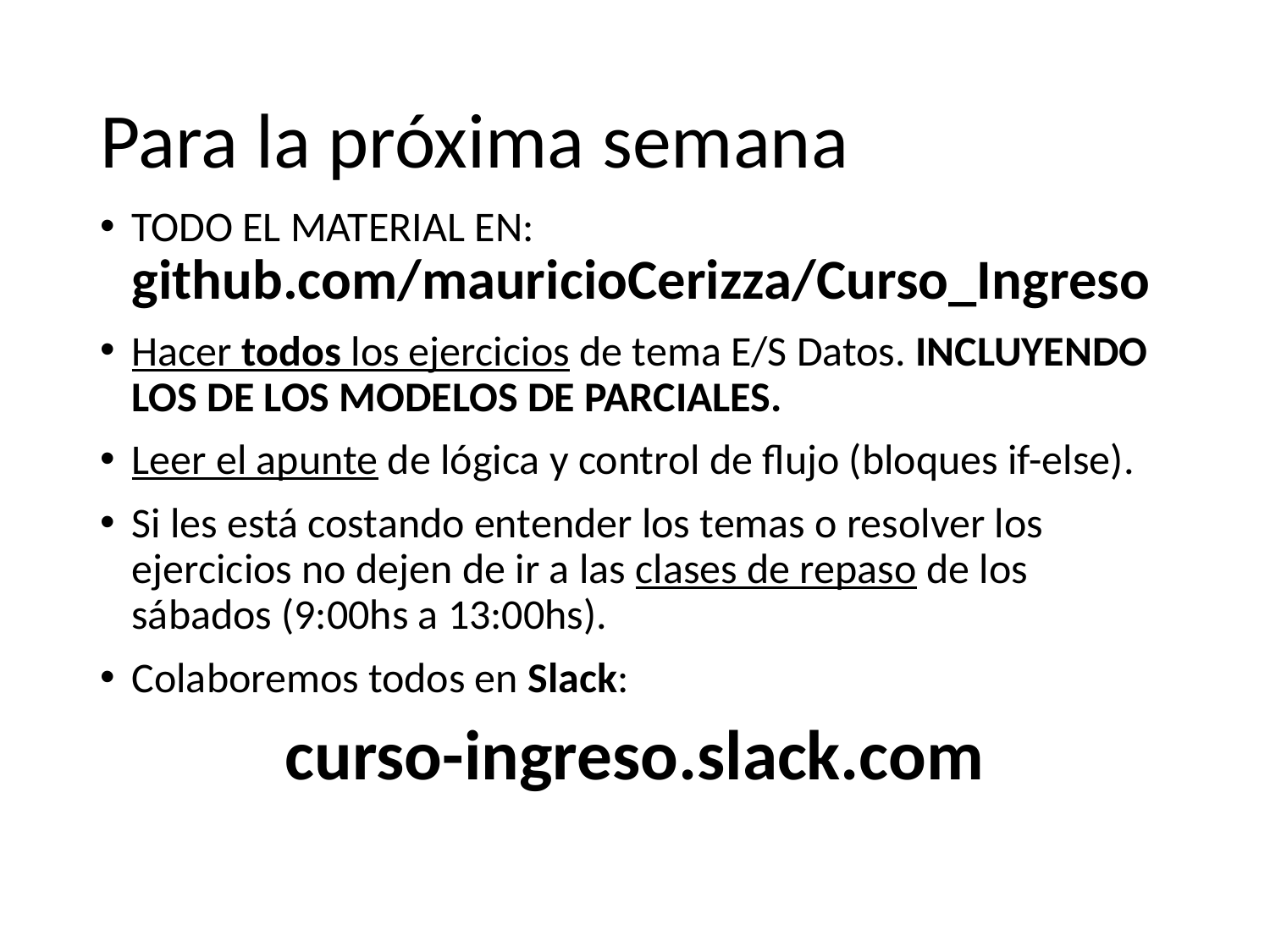

# Para la próxima semana
TODO EL MATERIAL EN: github.com/mauricioCerizza/Curso_Ingreso
Hacer todos los ejercicios de tema E/S Datos. INCLUYENDO LOS DE LOS MODELOS DE PARCIALES.
Leer el apunte de lógica y control de flujo (bloques if-else).
Si les está costando entender los temas o resolver los ejercicios no dejen de ir a las clases de repaso de los sábados (9:00hs a 13:00hs).
Colaboremos todos en Slack:
curso-ingreso.slack.com